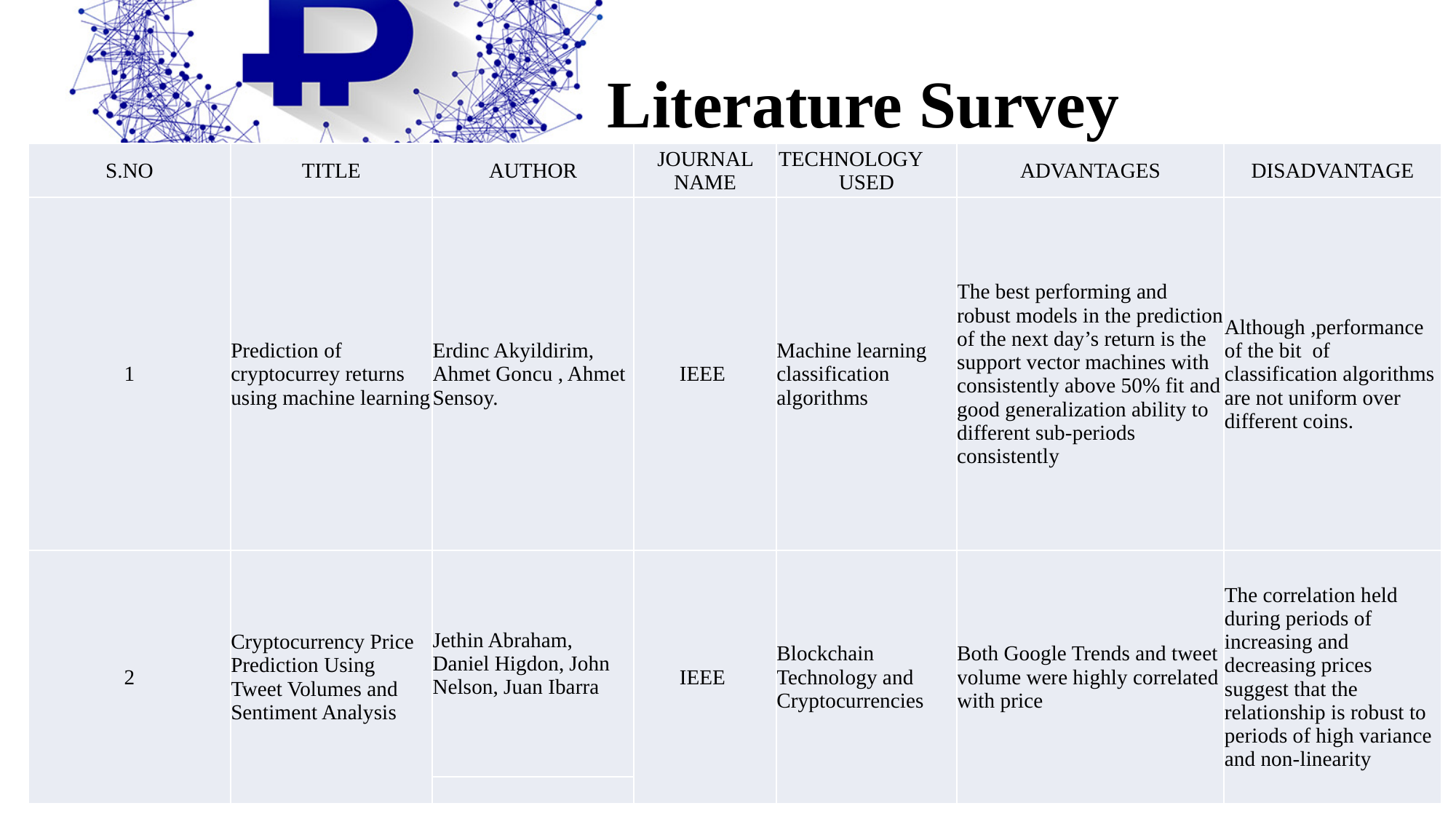

# Literature Survey
| S.NO | TITLE | AUTHOR | JOURNAL NAME | TECHNOLOGY USED | ADVANTAGES | DISADVANTAGE |
| --- | --- | --- | --- | --- | --- | --- |
| 1 | Prediction of cryptocurrey returns using machine learning | Erdinc Akyildirim, Ahmet Goncu , Ahmet Sensoy. | IEEE | Machine learning classification algorithms | The best performing and robust models in the prediction of the next day’s return is the support vector machines with consistently above 50% fit and good generalization ability to different sub-periods consistently | Although ,performance of the bit of classification algorithms are not uniform over different coins. |
| 2 | Cryptocurrency Price Prediction Using Tweet Volumes and Sentiment Analysis | Jethin Abraham, Daniel Higdon, John Nelson, Juan Ibarra | IEEE | Blockchain Technology and Cryptocurrencies | Both Google Trends and tweet volume were highly correlated with price | The correlation held during periods of increasing and decreasing prices suggest that the relationship is robust to periods of high variance and non-linearity |
|  |  |  |  |  |  |  |